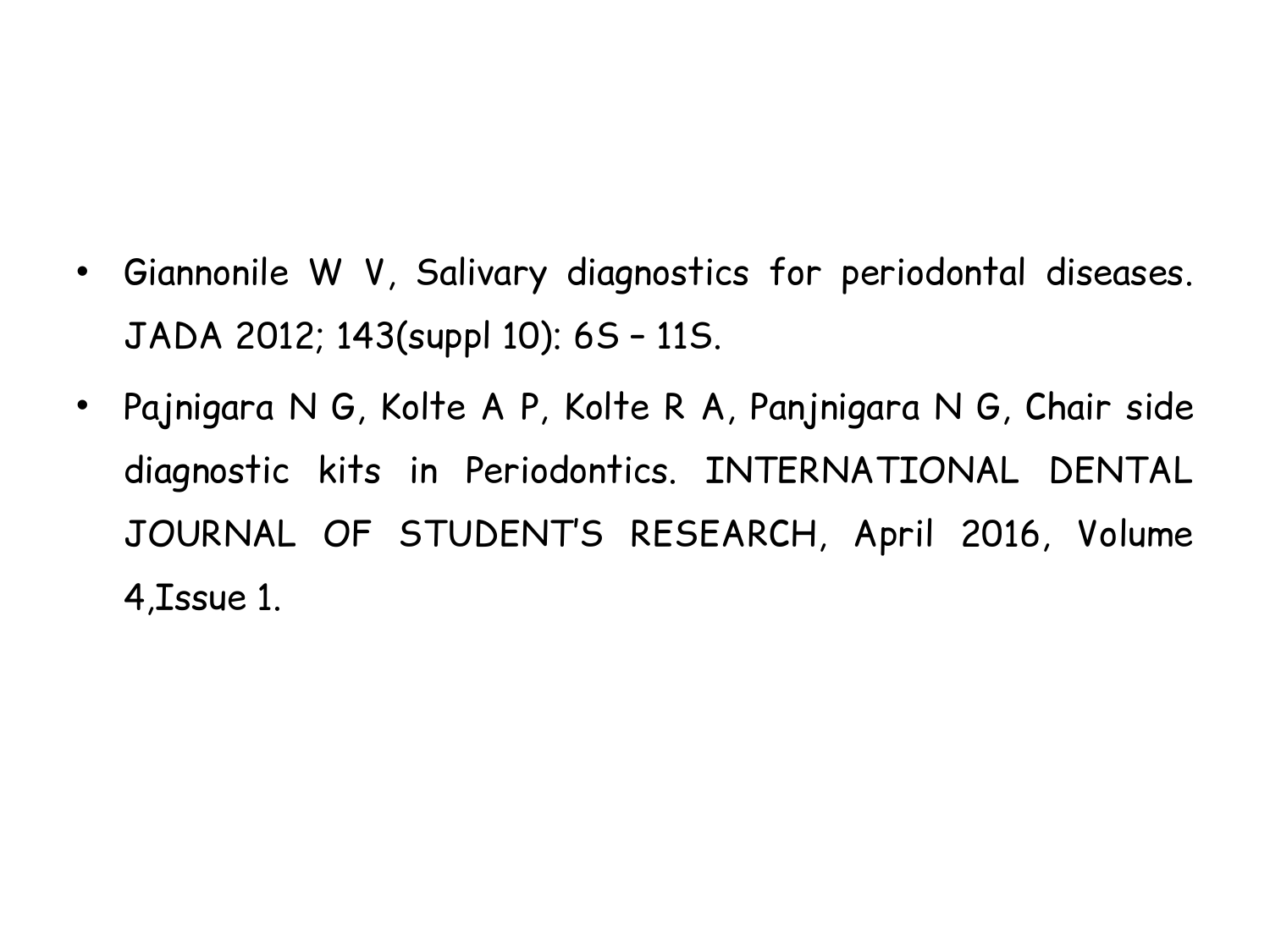

#
Giannonile W V, Salivary diagnostics for periodontal diseases. JADA 2012; 143(suppl 10): 6S – 11S.
Pajnigara N G, Kolte A P, Kolte R A, Panjnigara N G, Chair side diagnostic kits in Periodontics. INTERNATIONAL DENTAL JOURNAL OF STUDENT’S RESEARCH, April 2016, Volume 4,Issue 1.